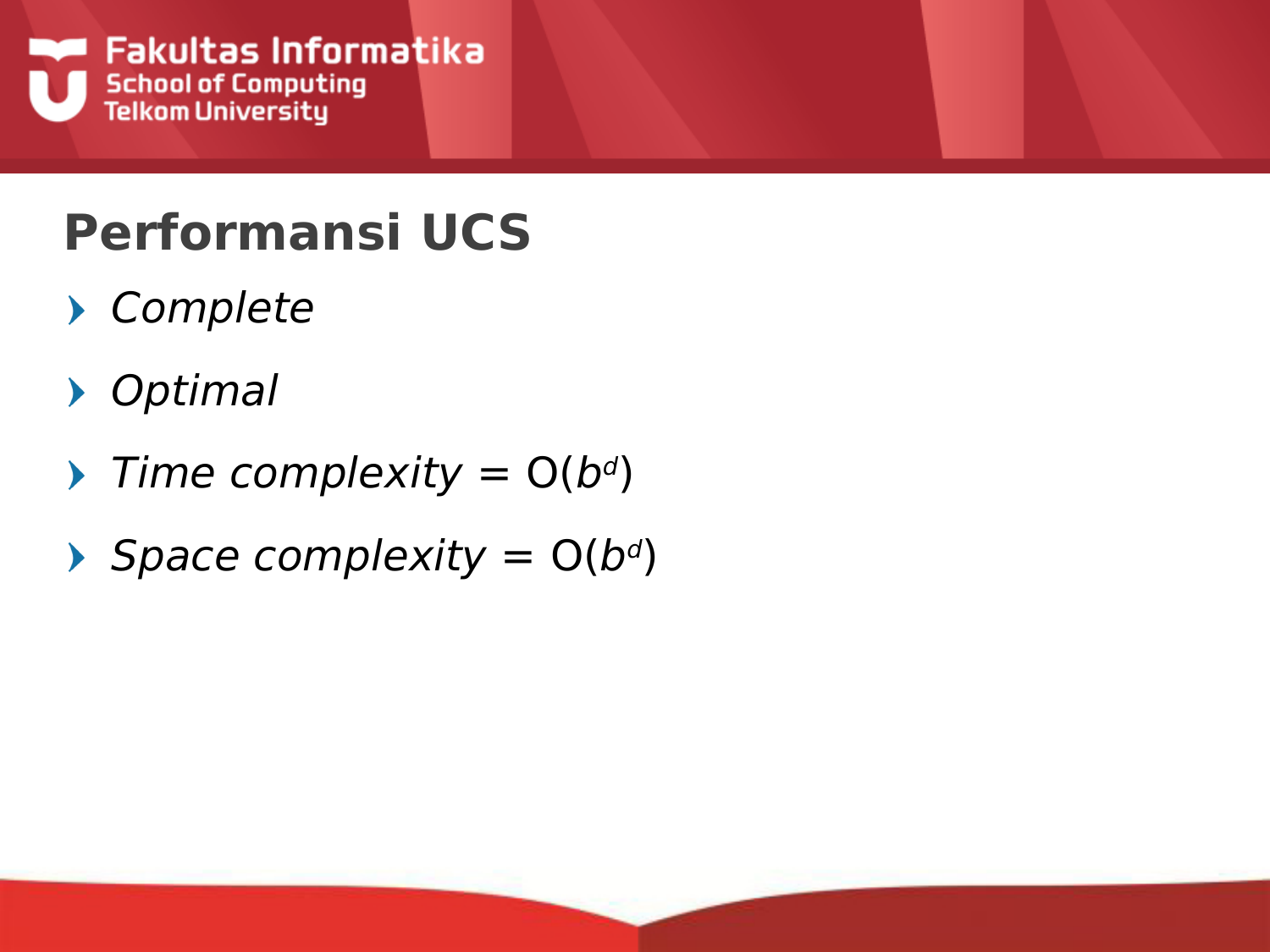

# Performansi UCS
Complete
Optimal
Time complexity = O(bd)
Space complexity = O(bd)